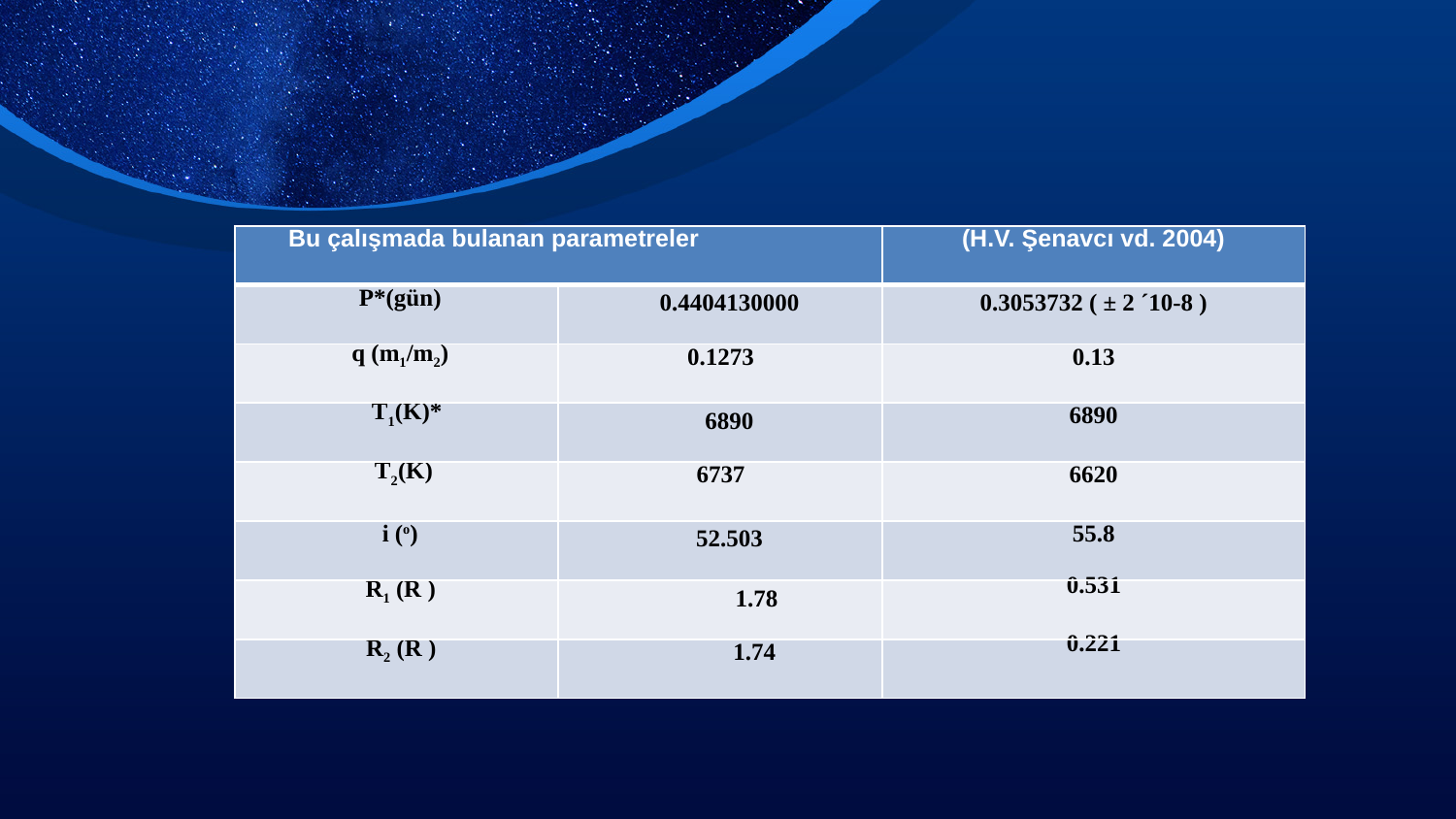

| Bu çalışmada bulanan parametreler |  | (H.V. Şenavcı vd. 2004) |
| --- | --- | --- |
| P\*(gün) | 0.4404130000 | 0.3053732 ( ± 2 ´10-8 ) |
| q (m1/m2) | 0.1273 | 0.13 |
| T1(K)\* | 6890 | 6890 |
| T2(K) | 6737 | 6620 |
| i (o) | 52.503 | 55.8 |
| R1 (R ) | 1.78 | 0.531 |
| R2 (R ) | 1.74 | 0.221 |